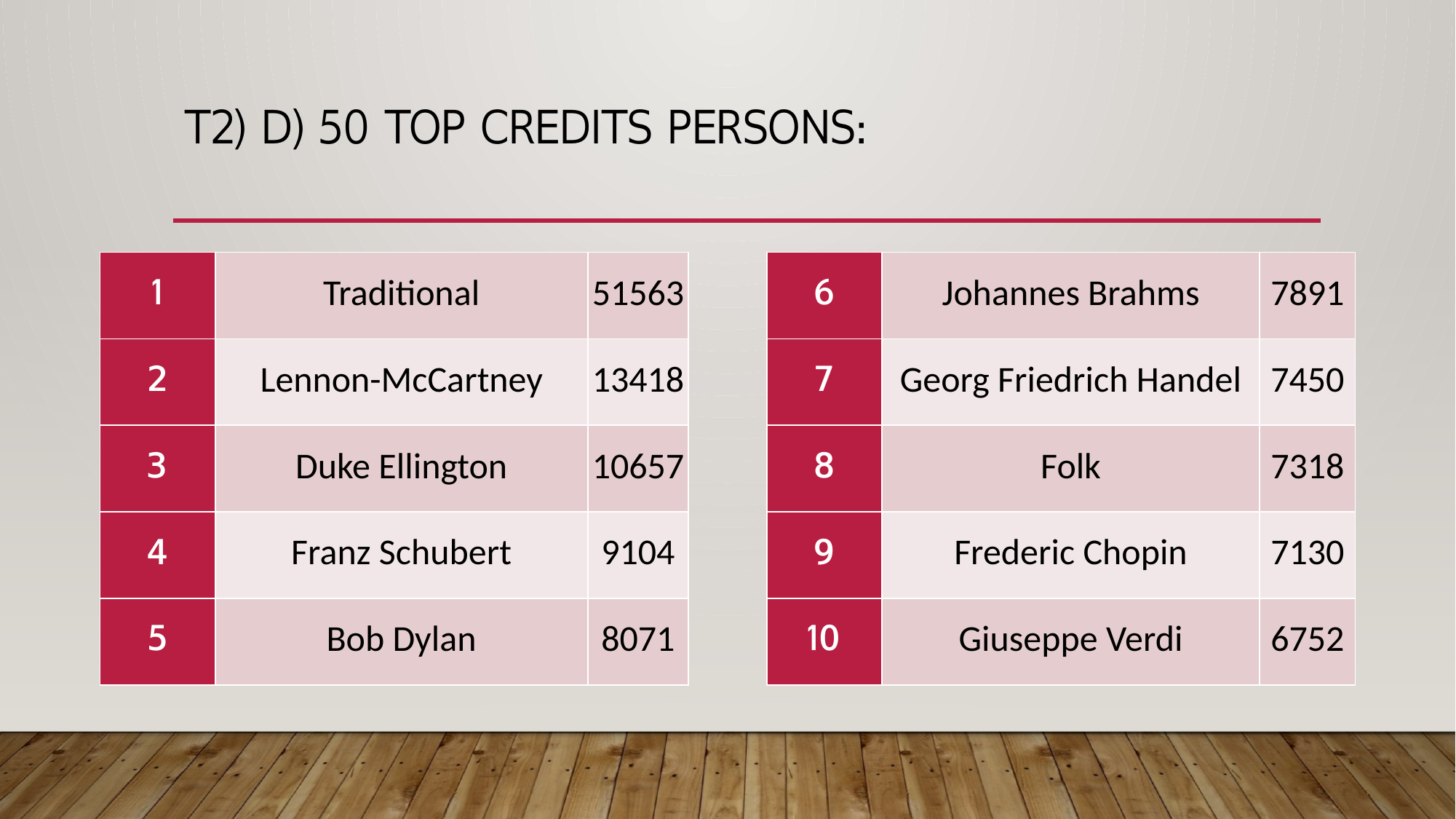

# T2) d) 50 top Credits persons:
| 1 | Traditional | 51563 |
| --- | --- | --- |
| 2 | Lennon-McCartney | 13418 |
| 3 | Duke Ellington | 10657 |
| 4 | Franz Schubert | 9104 |
| 5 | Bob Dylan | 8071 |
| 6 | Johannes Brahms | 7891 |
| --- | --- | --- |
| 7 | Georg Friedrich Handel | 7450 |
| 8 | Folk | 7318 |
| 9 | Frederic Chopin | 7130 |
| 10 | Giuseppe Verdi | 6752 |